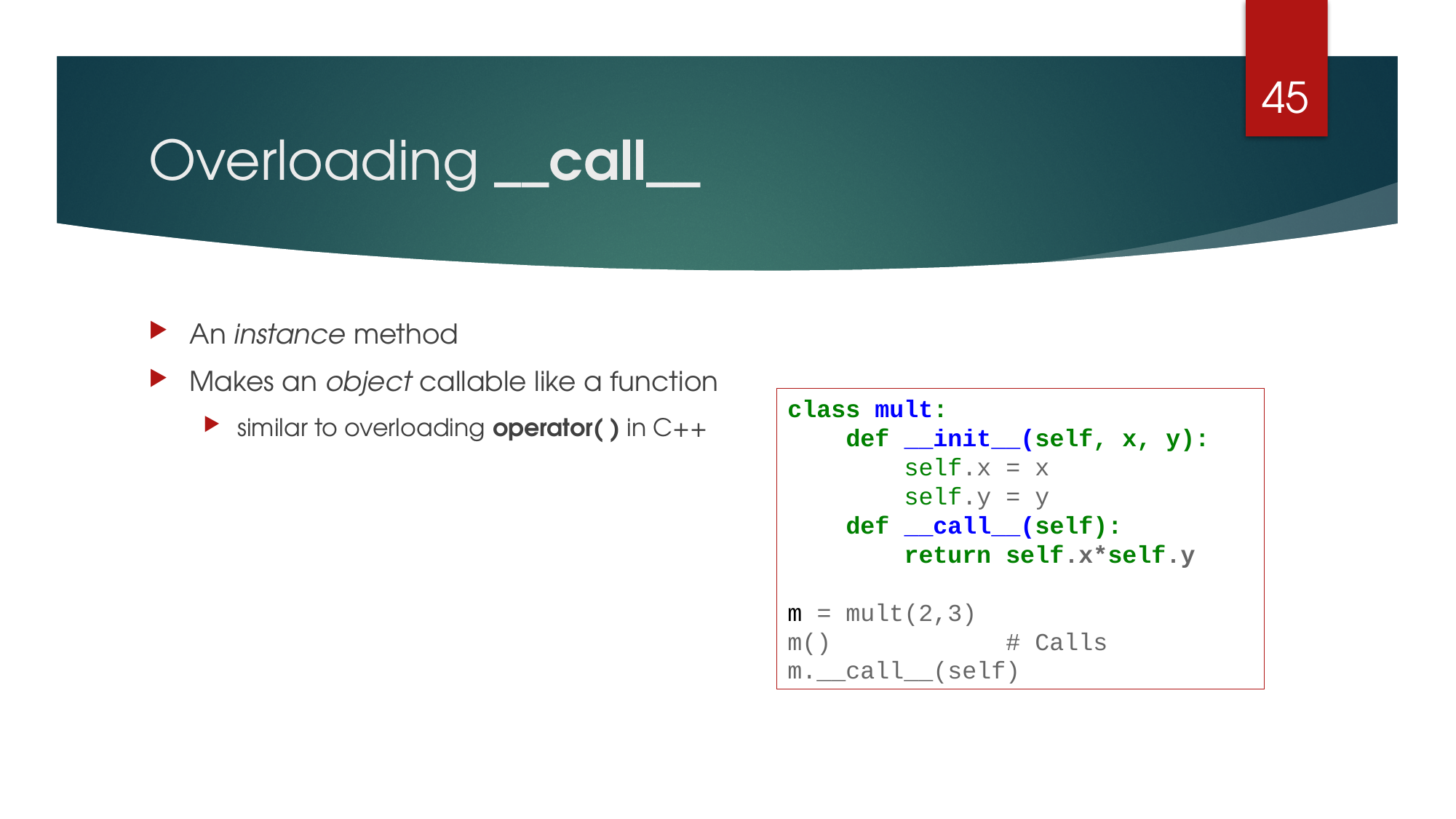

45
# Overloading __call__
An instance method
Makes an object callable like a function
similar to overloading operator( ) in C++
class mult:
    def __init__(self, x, y):
        self.x = x
        self.y = y
    def __call__(self):
        return self.x*self.y

m = mult(2,3)
m()		# Calls m.__call__(self)